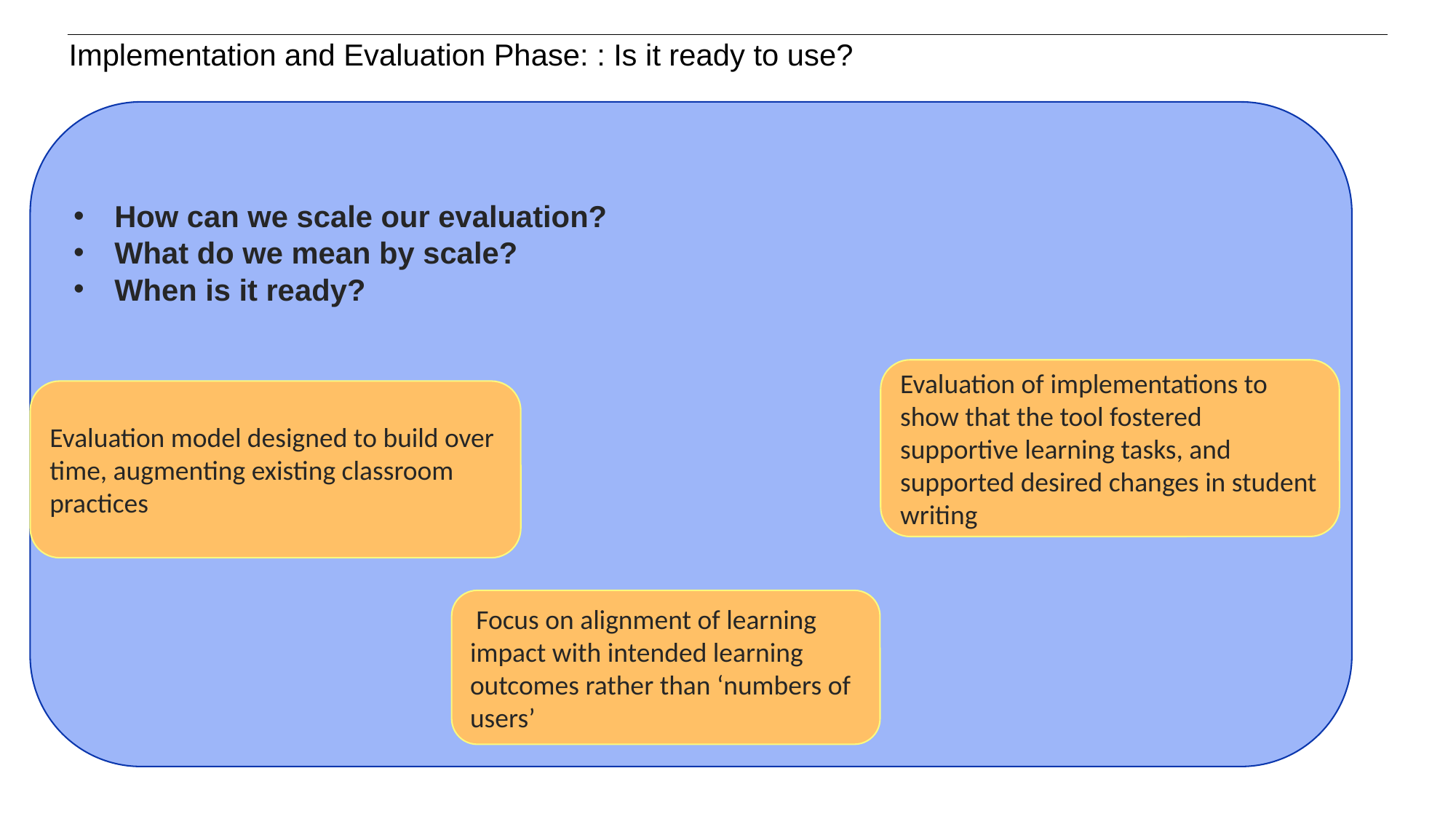

# Implementation and Evaluation Phase: : Is it ready to use?
How can we scale our evaluation?
What do we mean by scale?
When is it ready?

Evaluation of implementations to show that the tool fostered supportive learning tasks, and supported desired changes in student writing
Evaluation model designed to build over time, augmenting existing classroom practices
 Focus on alignment of learning impact with intended learning outcomes rather than ‘numbers of users’